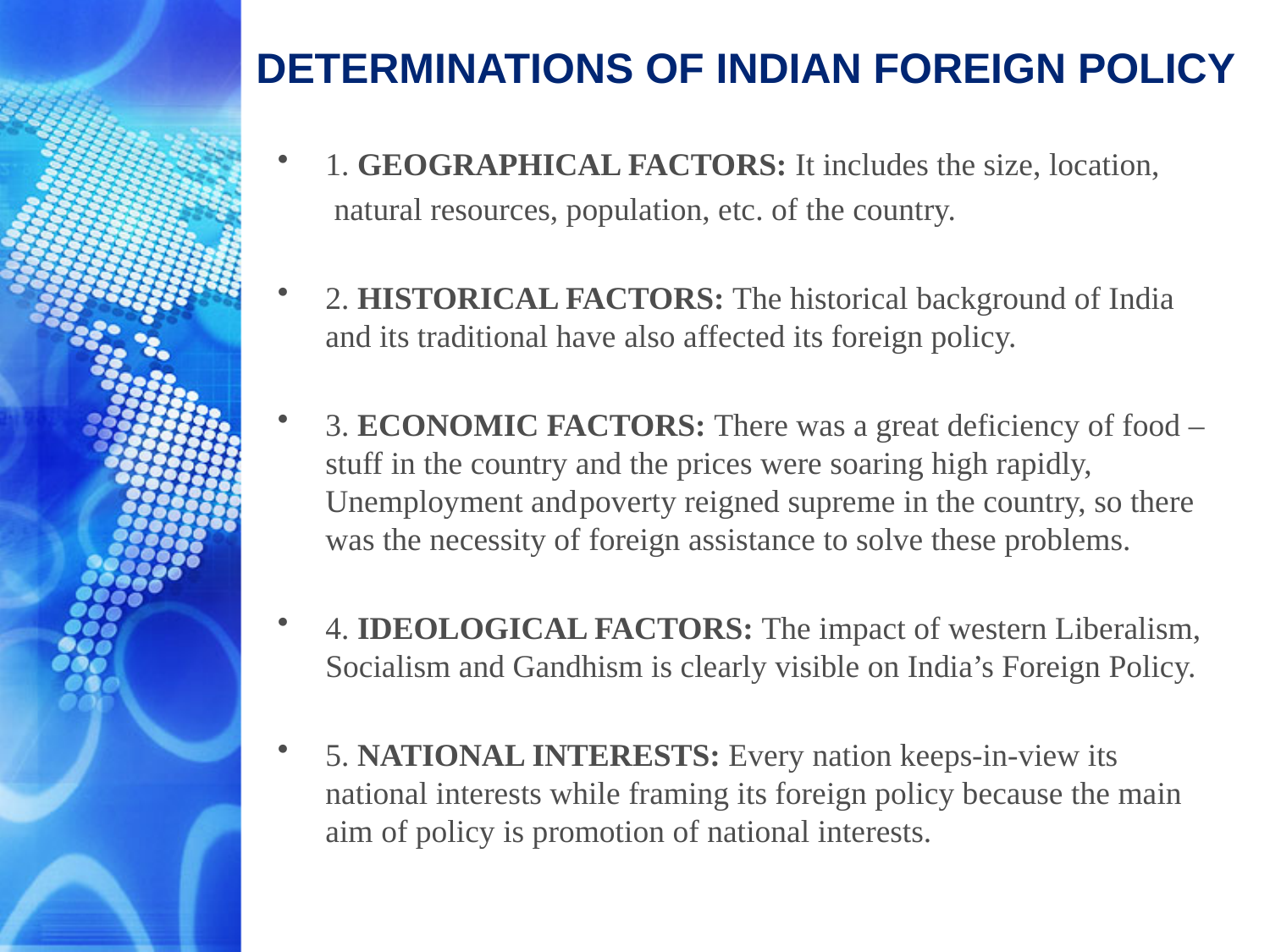

# DETERMINATIONS OF INDIAN FOREIGN POLICY
1. GEOGRAPHICAL FACTORS: It includes the size, location,
       natural resources, population, etc. of the country.

2. HISTORICAL FACTORS: The historical background of India and its traditional have also affected its foreign policy.

3. ECONOMIC FACTORS: There was a great deficiency of food –stuff in the country and the prices were soaring high rapidly, Unemployment and	poverty reigned supreme in the country, so there was the necessity of foreign assistance to solve these problems.

4. IDEOLOGICAL FACTORS: The impact of western Liberalism, Socialism and Gandhism is clearly visible on India’s Foreign Policy.

5. NATIONAL INTERESTS: Every nation keeps-in-view its national interests while framing its foreign policy because the main aim of policy is promotion of national interests.